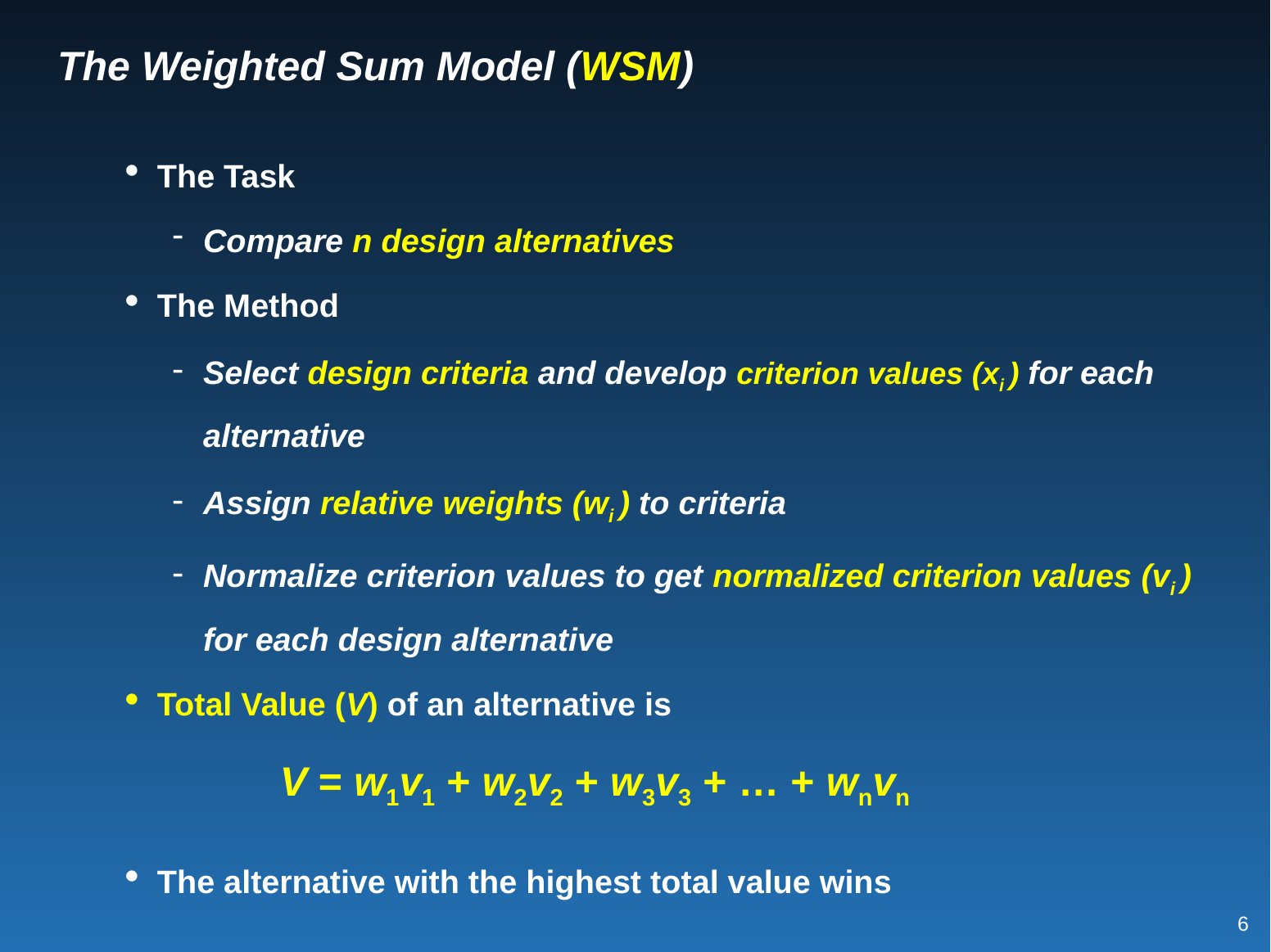

# The Weighted Sum Model (WSM)
The Task
Compare n design alternatives
The Method
Select design criteria and develop criterion values (xi ) for each alternative
Assign relative weights (wi ) to criteria
Normalize criterion values to get normalized criterion values (vi ) for each design alternative
Total Value (V) of an alternative is

		V = w1v1 + w2v2 + w3v3 + … + wnvn

The alternative with the highest total value wins